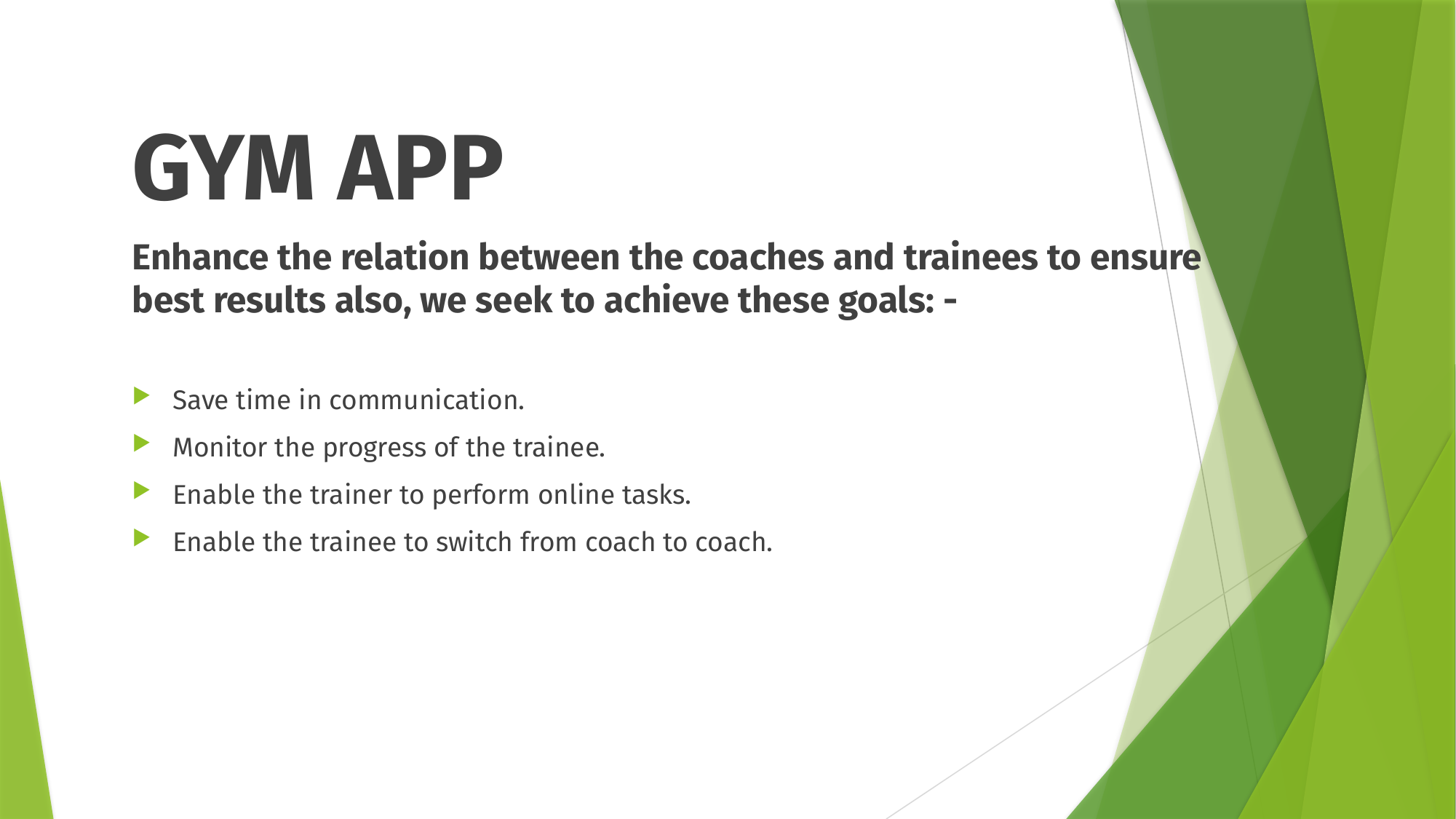

GYM APP
Enhance the relation between the coaches and trainees to ensure best results also, we seek to achieve these goals: -

Save time in communication.
Monitor the progress of the trainee.
Enable the trainer to perform online tasks.
Enable the trainee to switch from coach to coach.